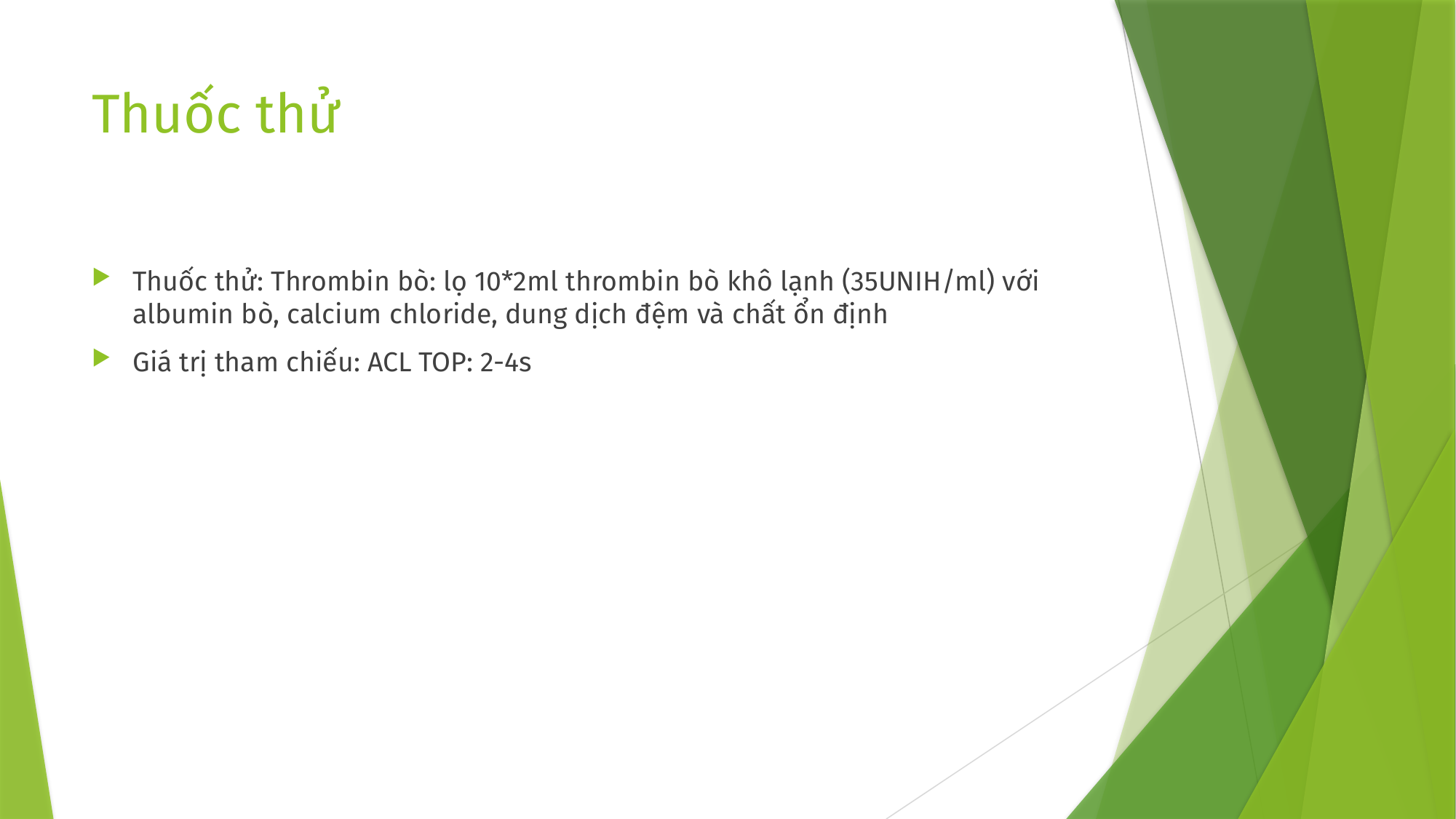

# Thuốc thử
Thuốc thử: Thrombin bò: lọ 10*2ml thrombin bò khô lạnh (35UNIH/ml) với albumin bò, calcium chloride, dung dịch đệm và chất ổn định
Giá trị tham chiếu: ACL TOP: 2-4s